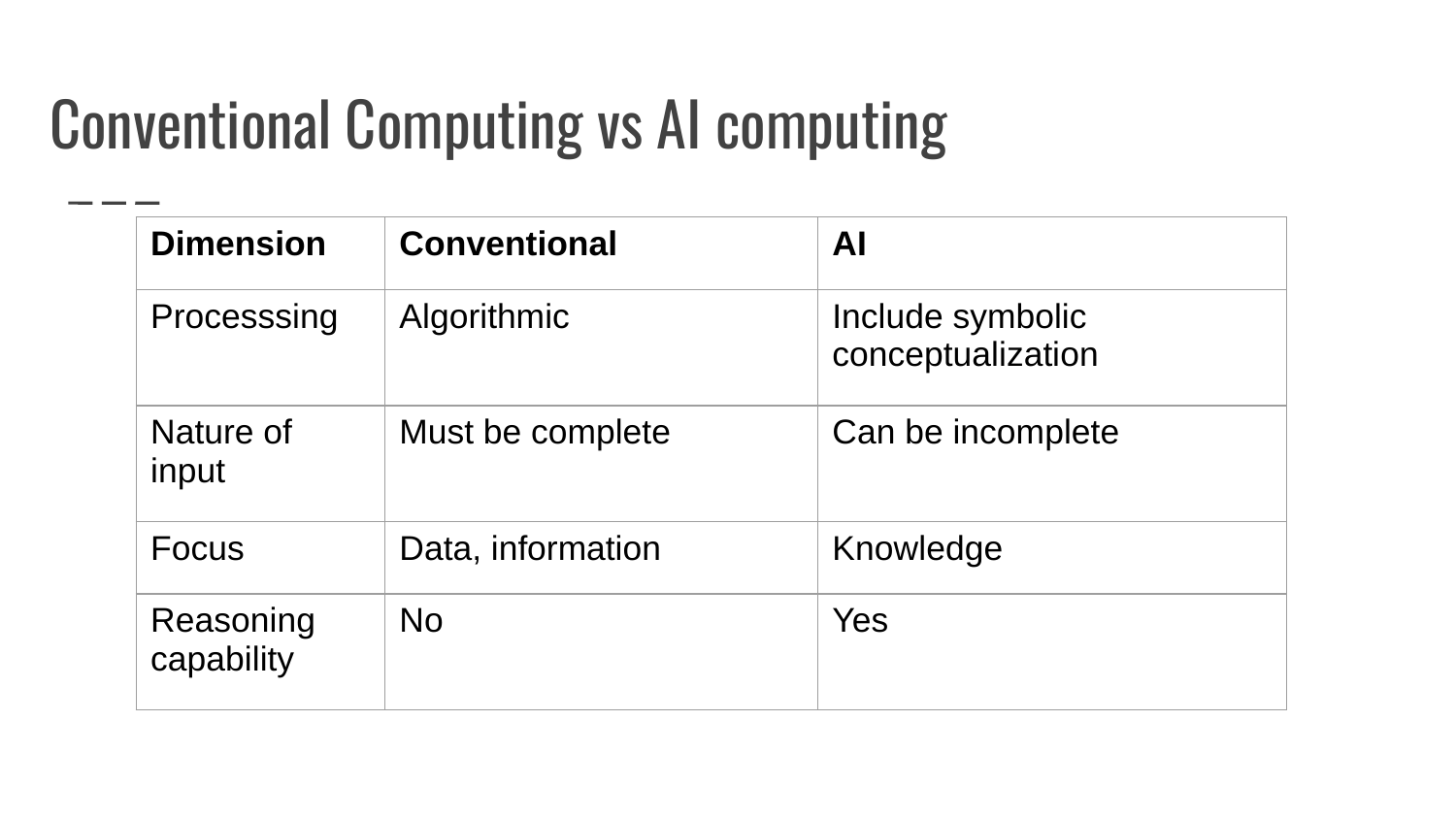

# Conventional Computing vs AI computing
| Dimension | Conventional | AI |
| --- | --- | --- |
| Processsing | Algorithmic | Include symbolic conceptualization |
| Nature of input | Must be complete | Can be incomplete |
| Focus | Data, information | Knowledge |
| Reasoning capability | No | Yes |